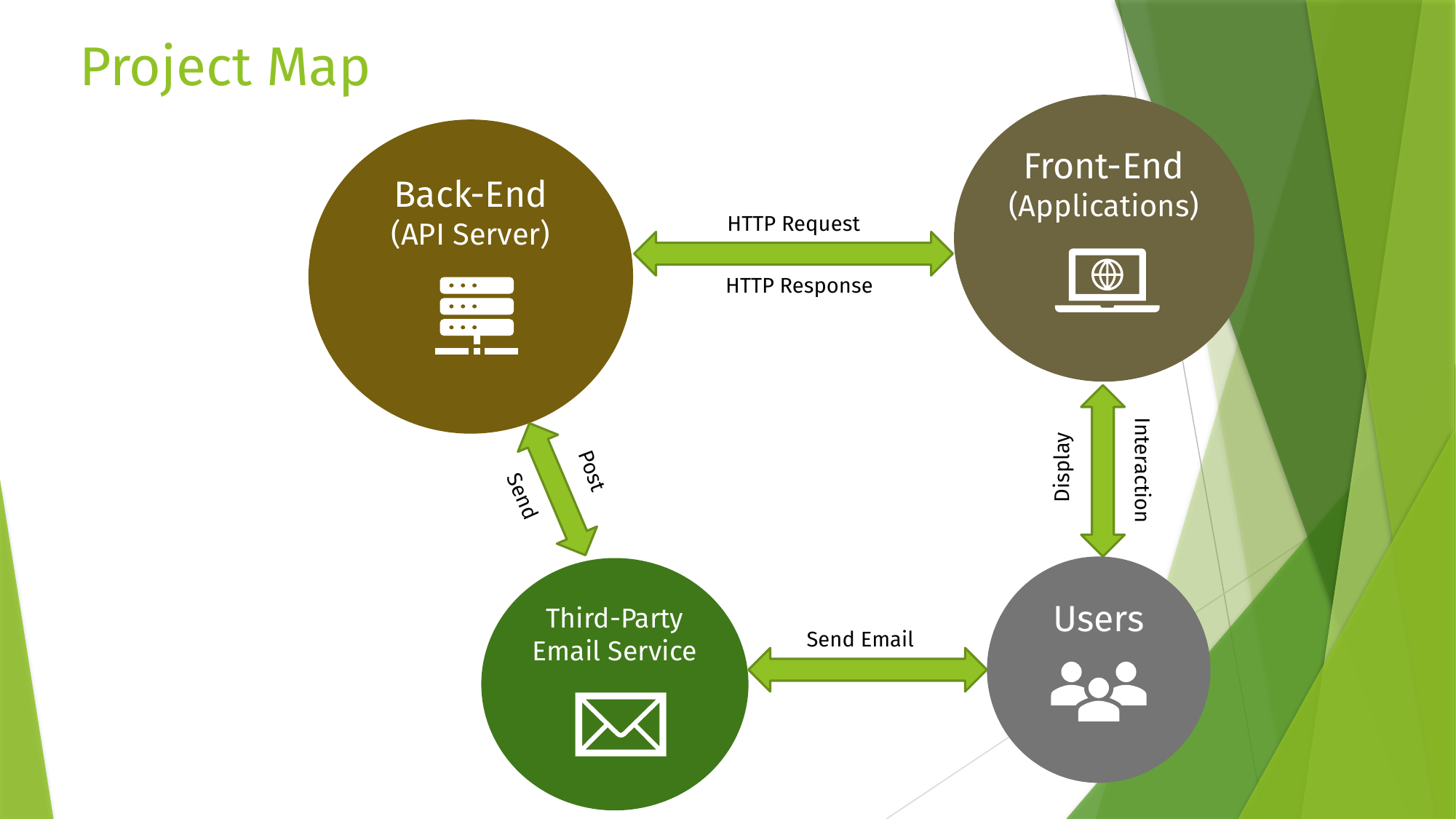

# Project Map

Front-End
(Applications)
Back-End
(API Server)
HTTP Request

HTTP Response

Display
Post
Interaction
Send

Users
Third-Party Email Service
Send Email